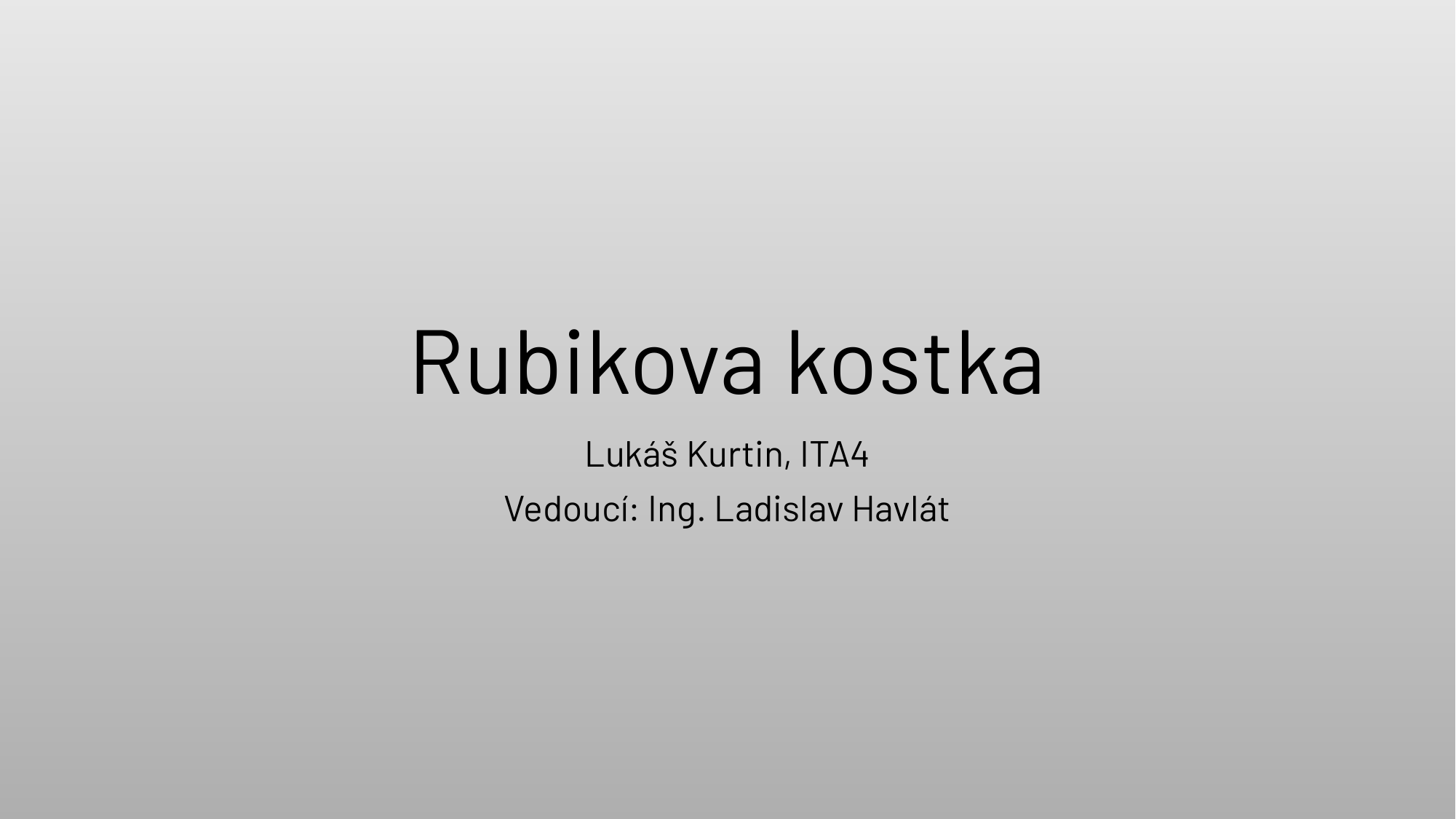

# Rubikova kostka
Lukáš Kurtin, ITA4
Vedoucí: Ing. Ladislav Havlát